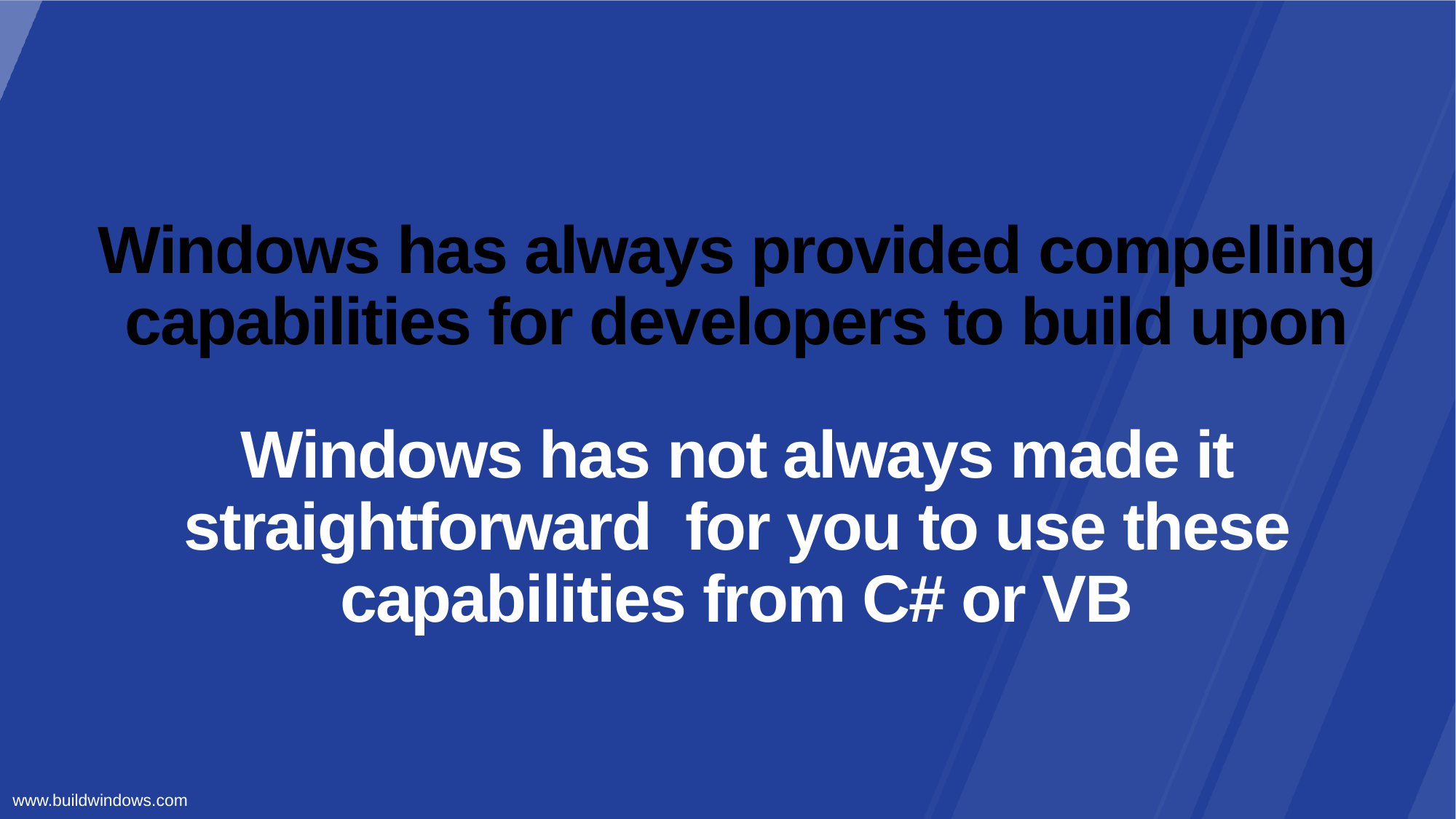

# Windows has always provided compelling capabilities for developers to build upon
Windows has not always made it straightforward  for you to use these capabilities from C# or VB